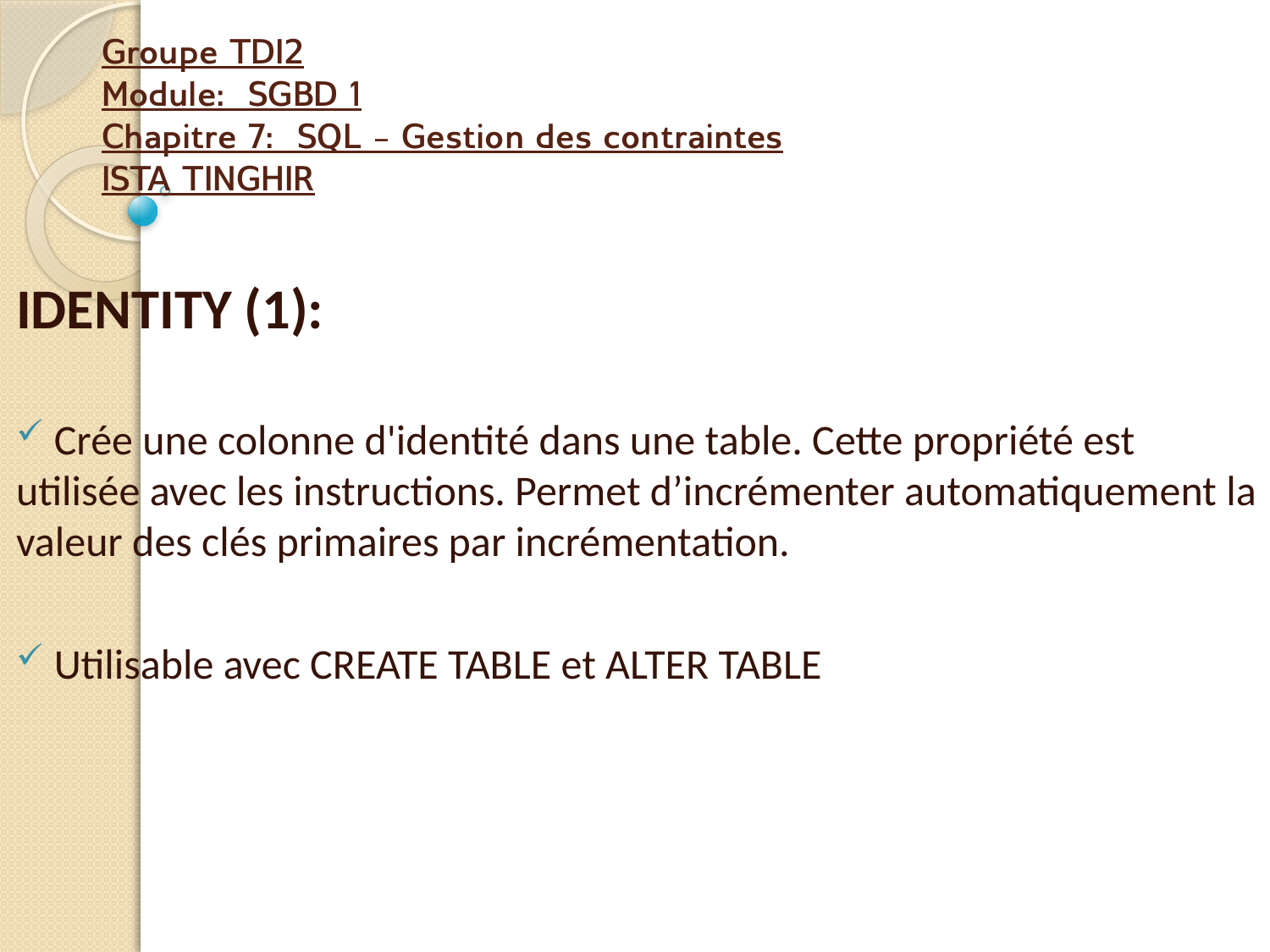

# Groupe TDI2 Module:  SGBD 1 Chapitre 7:  SQL – Gestion des contraintes ISTA TINGHIR

IDENTITY (1):

 Crée une colonne d'identité dans une table. Cette propriété est utilisée avec les instructions. Permet d’incrémenter automatiquement la valeur des clés primaires par incrémentation.

 Utilisable avec CREATE TABLE et ALTER TABLE